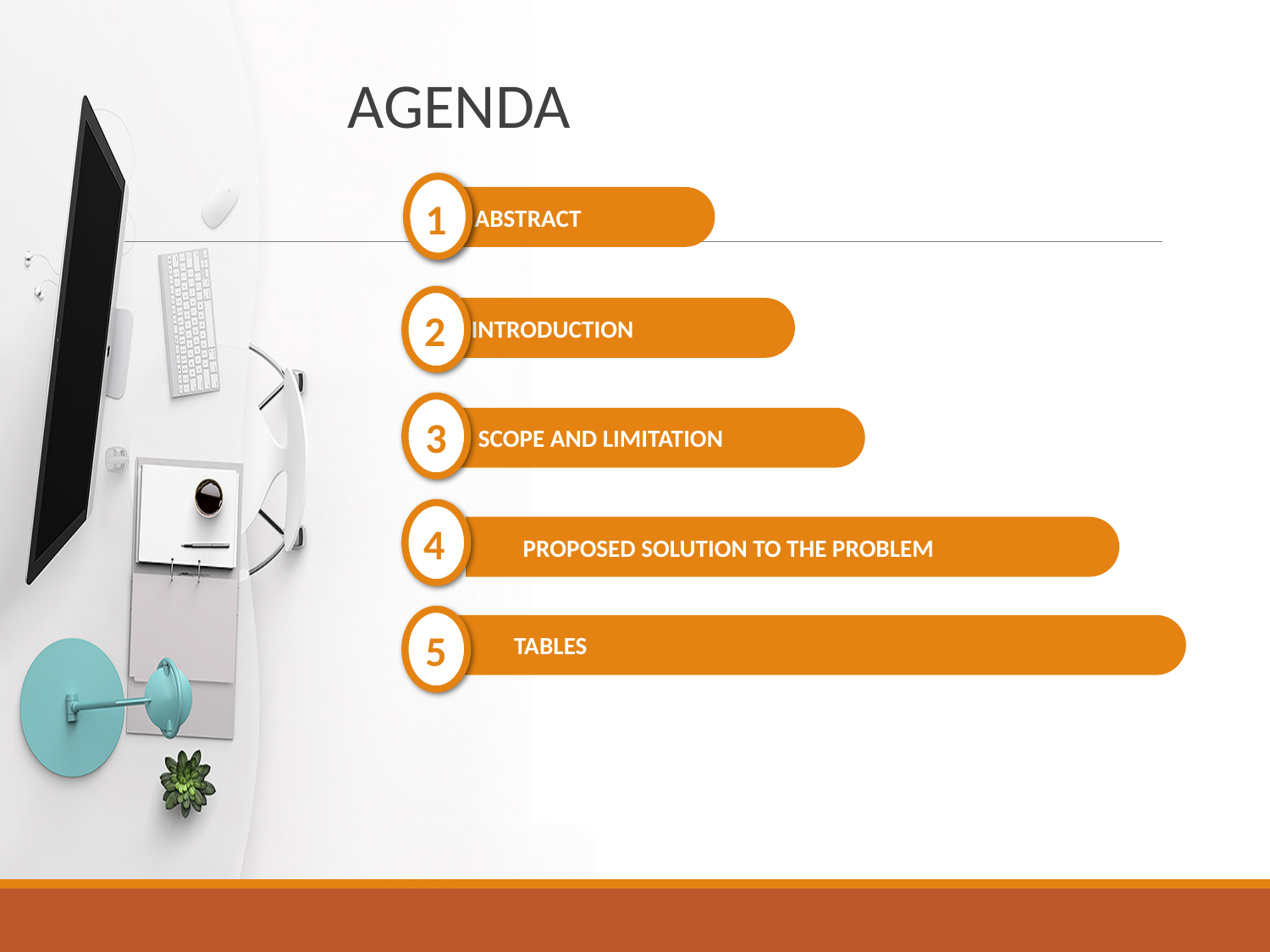

AGENDA

ABSTRACT
1

INTRODUCTION

2

SCOPE AND LIMITATION
3

4

PROPOSED SOLUTION TO THE PROBLEM

TABLES

5